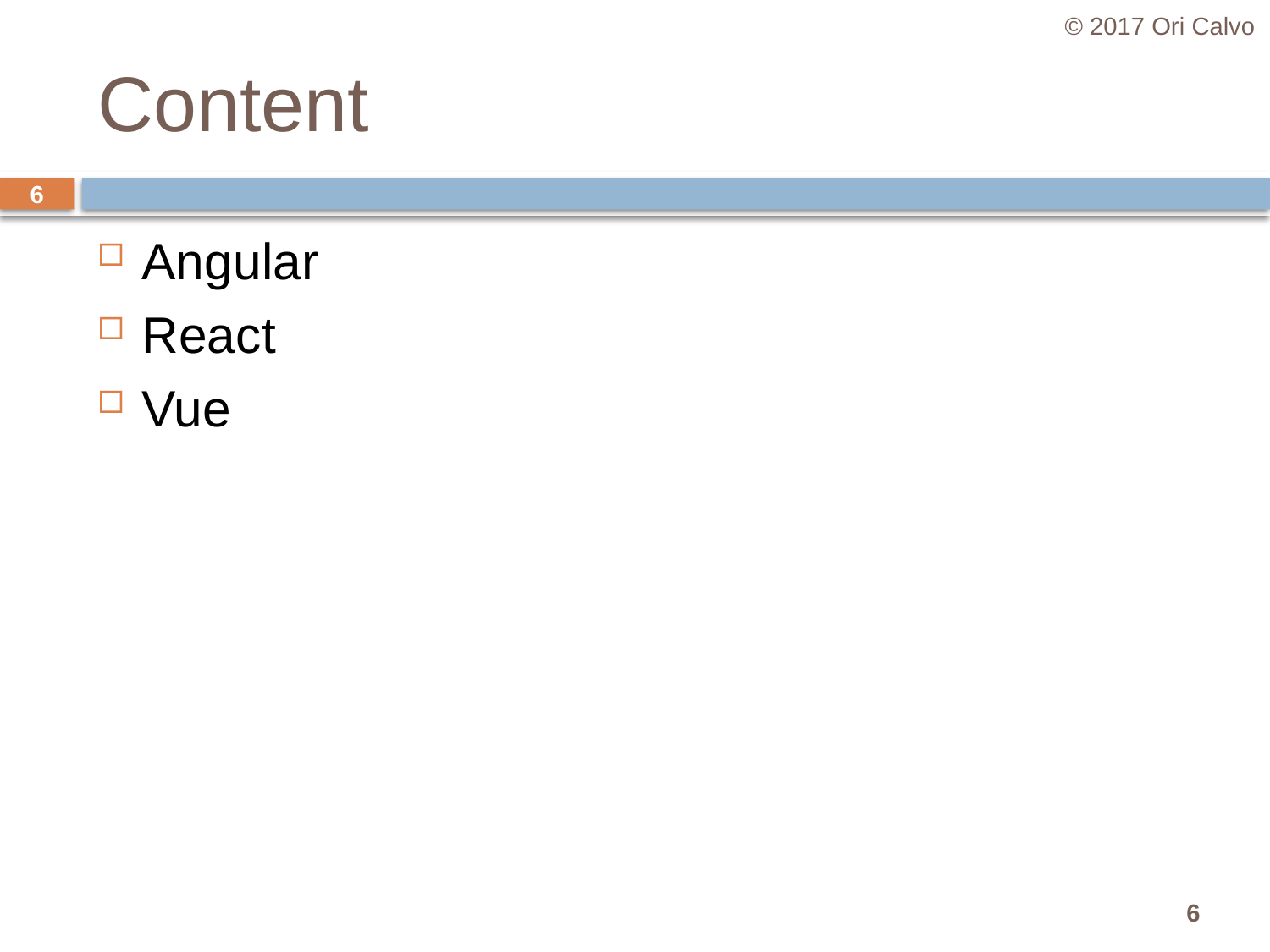

© 2017 Ori Calvo
# Content
6
Angular
React
Vue